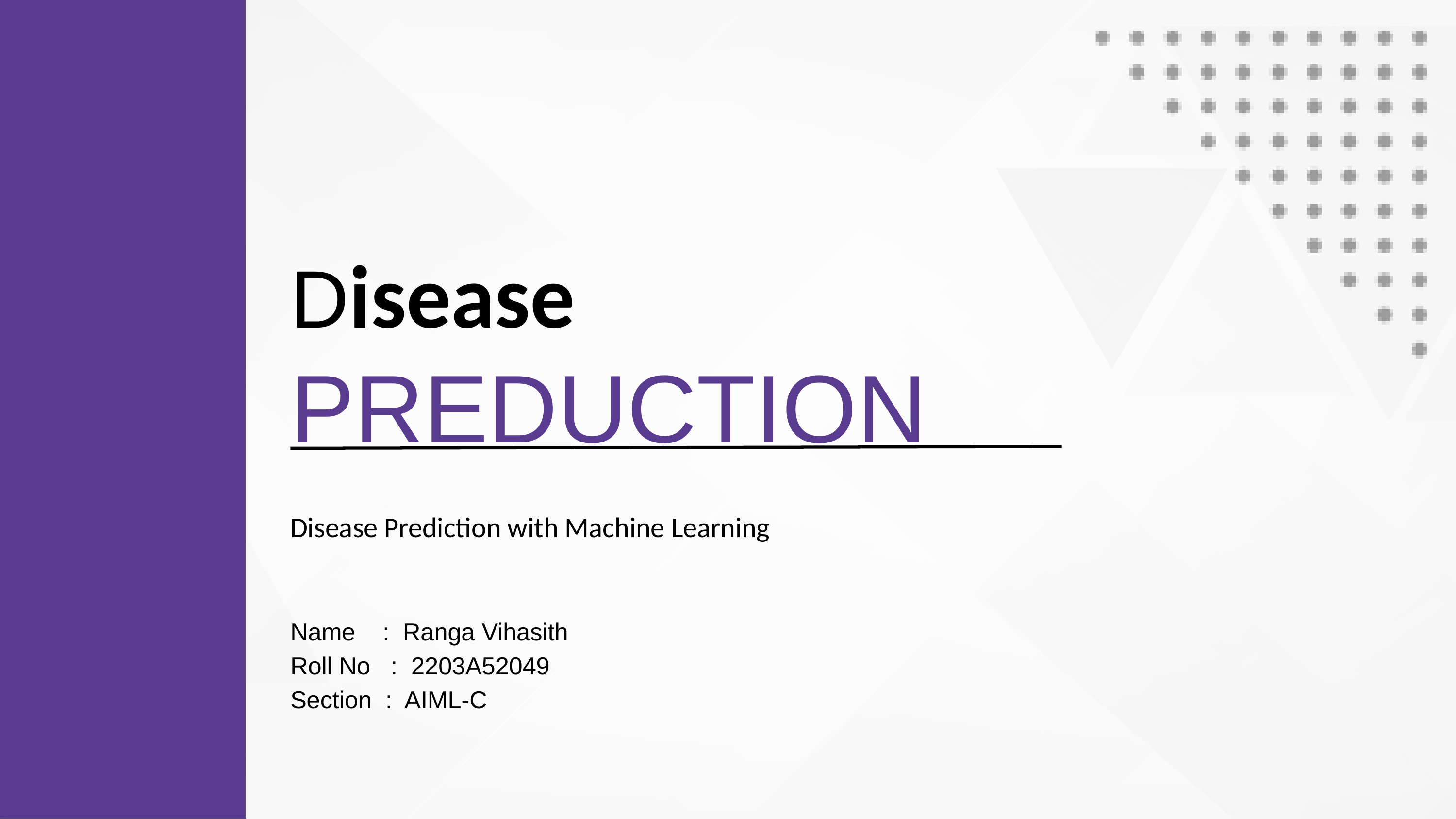

Disease
PREDUCTION

Disease Prediction with Machine Learning

Name    :  Ranga Vihasith
Roll No   :  2203A52049
Section  :  AIML-C